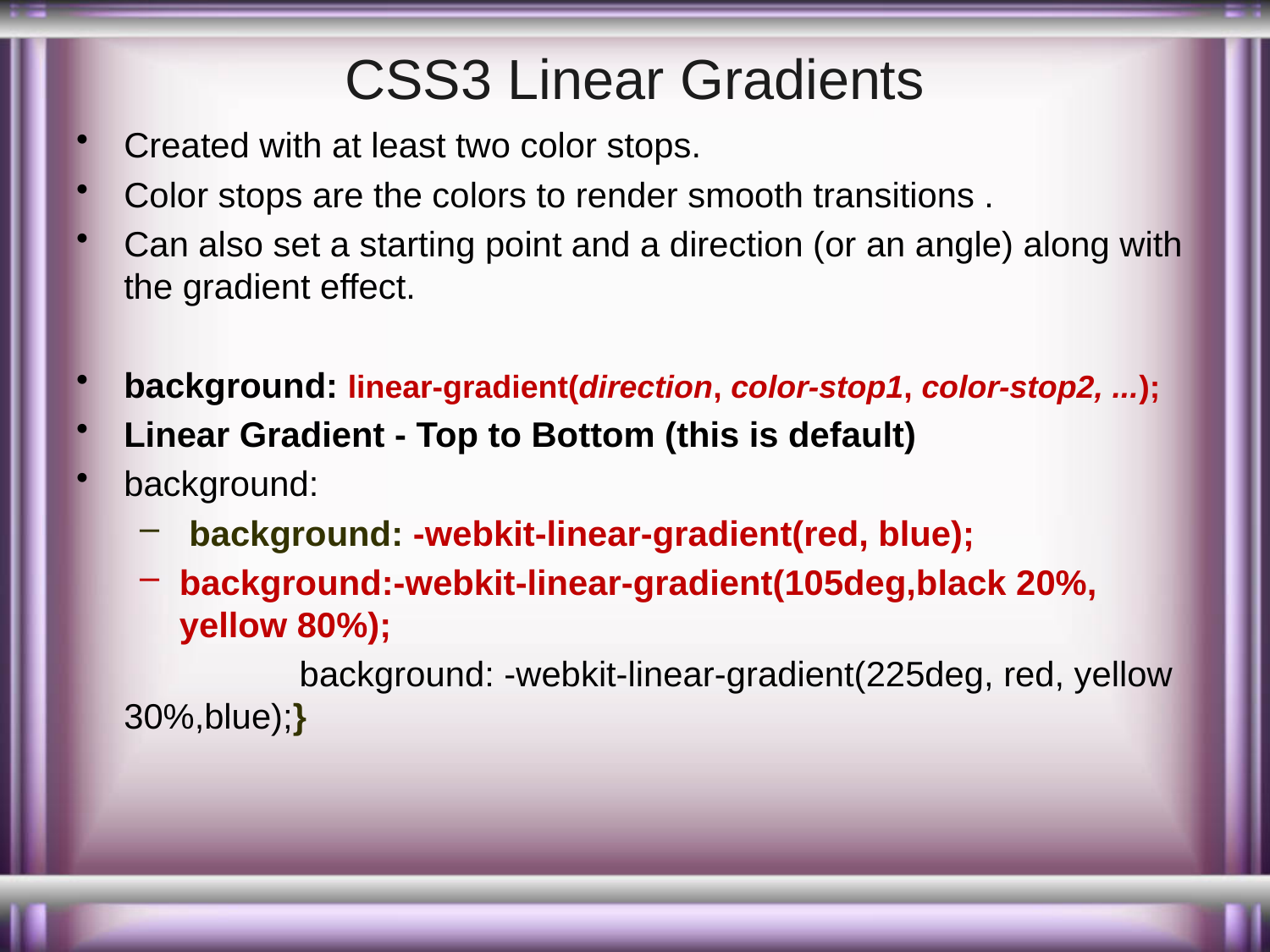

# CSS3 Linear Gradients
Created with at least two color stops.
Color stops are the colors to render smooth transitions .
Can also set a starting point and a direction (or an angle) along with the gradient effect.

background: linear-gradient(direction, color-stop1, color-stop2, ...);
Linear Gradient - Top to Bottom (this is default)
background:
 background: -webkit-linear-gradient(red, blue);
background:-webkit-linear-gradient(105deg,black 20%, yellow 80%);
		     background: -webkit-linear-gradient(225deg, red, yellow 30%,blue);}